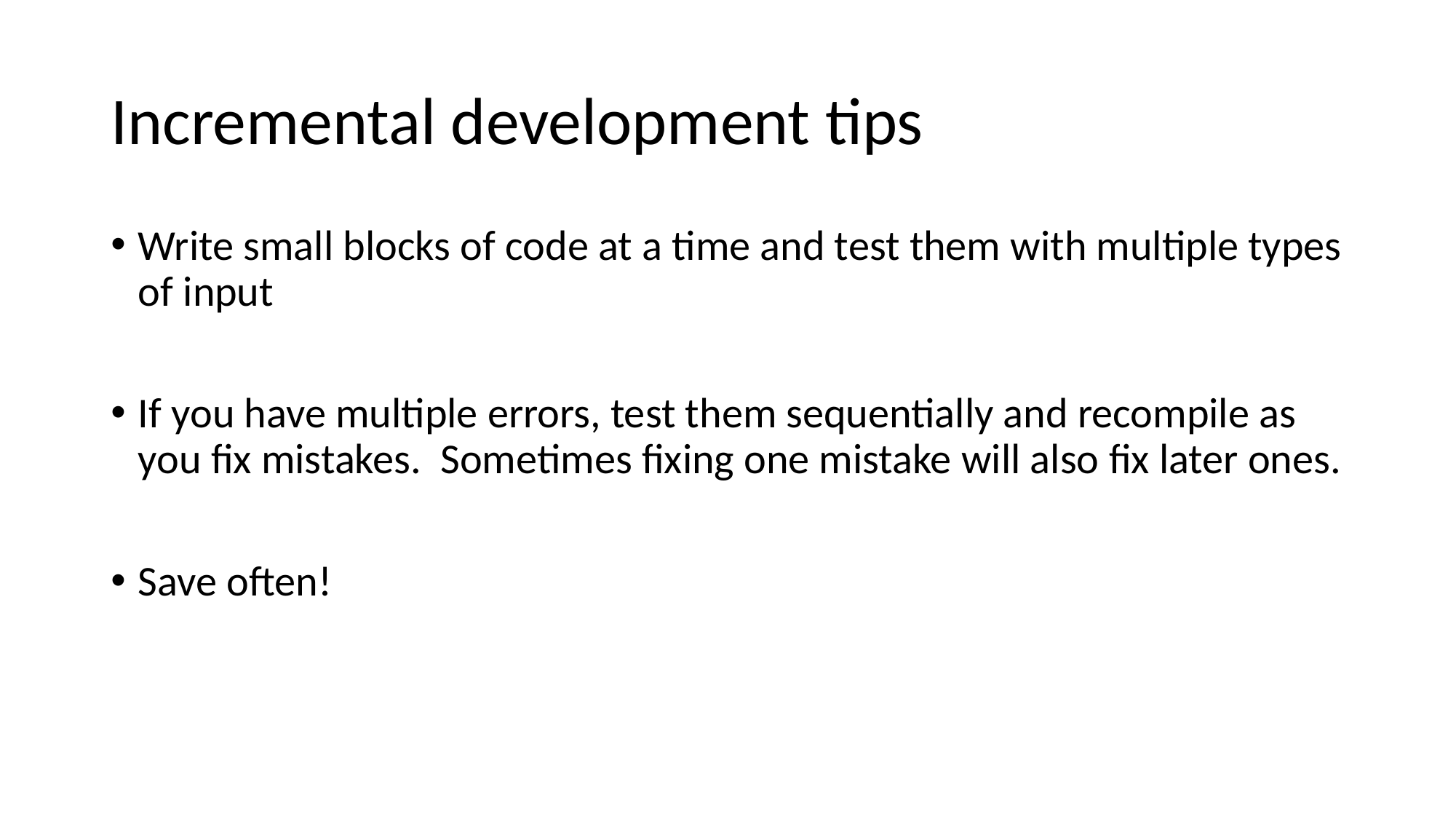

# Incremental development tips
Write small blocks of code at a time and test them with multiple types of input

If you have multiple errors, test them sequentially and recompile as you fix mistakes.  Sometimes fixing one mistake will also fix later ones.

Save often!